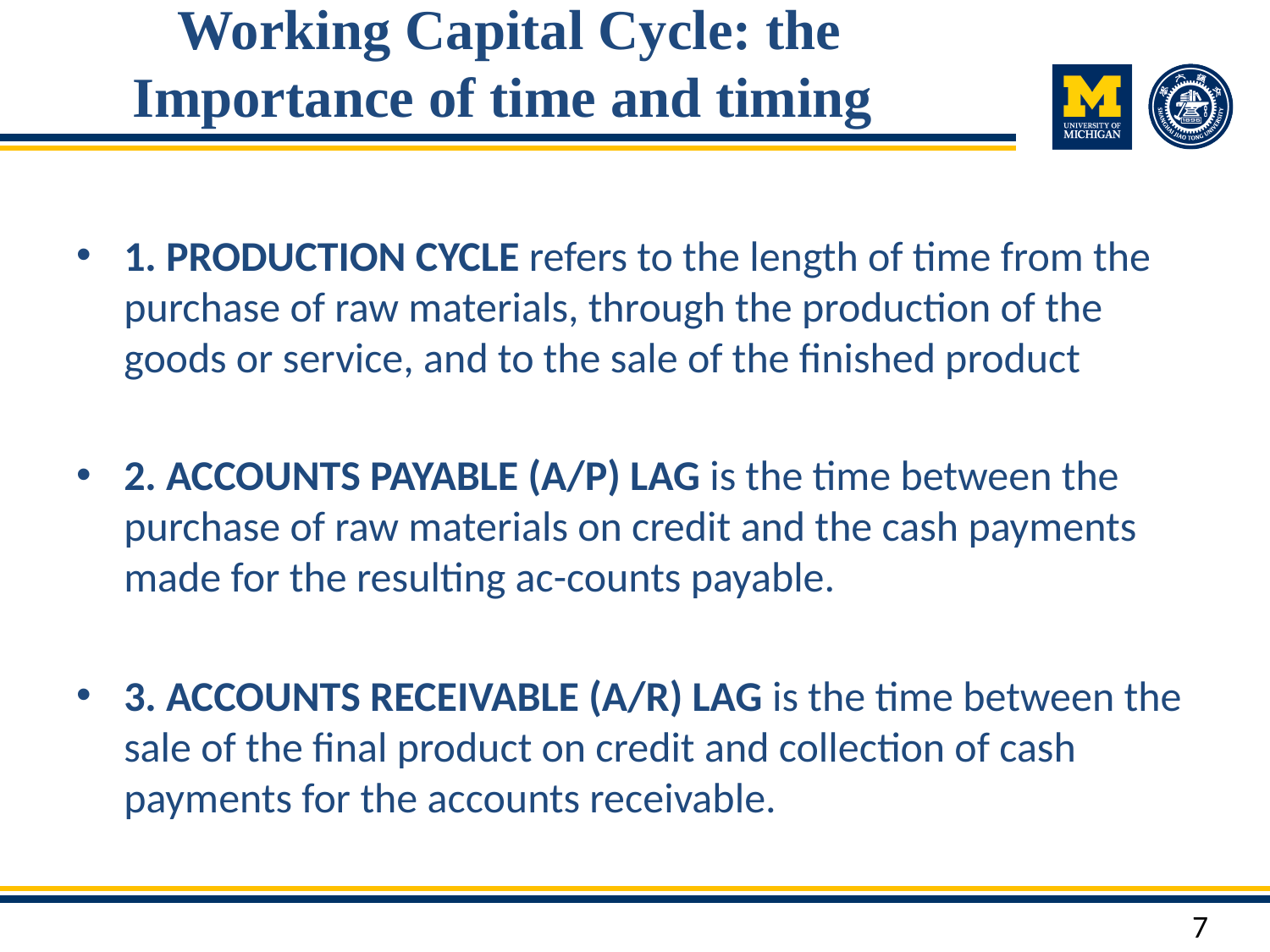

# Working Capital Cycle: the Importance of time and timing
1. PRODUCTION CYCLE refers to the length of time from the purchase of raw materials, through the production of the goods or service, and to the sale of the finished product

2. ACCOUNTS PAYABLE (A/P) LAG is the time between the purchase of raw materials on credit and the cash payments made for the resulting ac-counts payable.

3. ACCOUNTS RECEIVABLE (A/R) LAG is the time between the sale of the final product on credit and collection of cash payments for the accounts receivable.